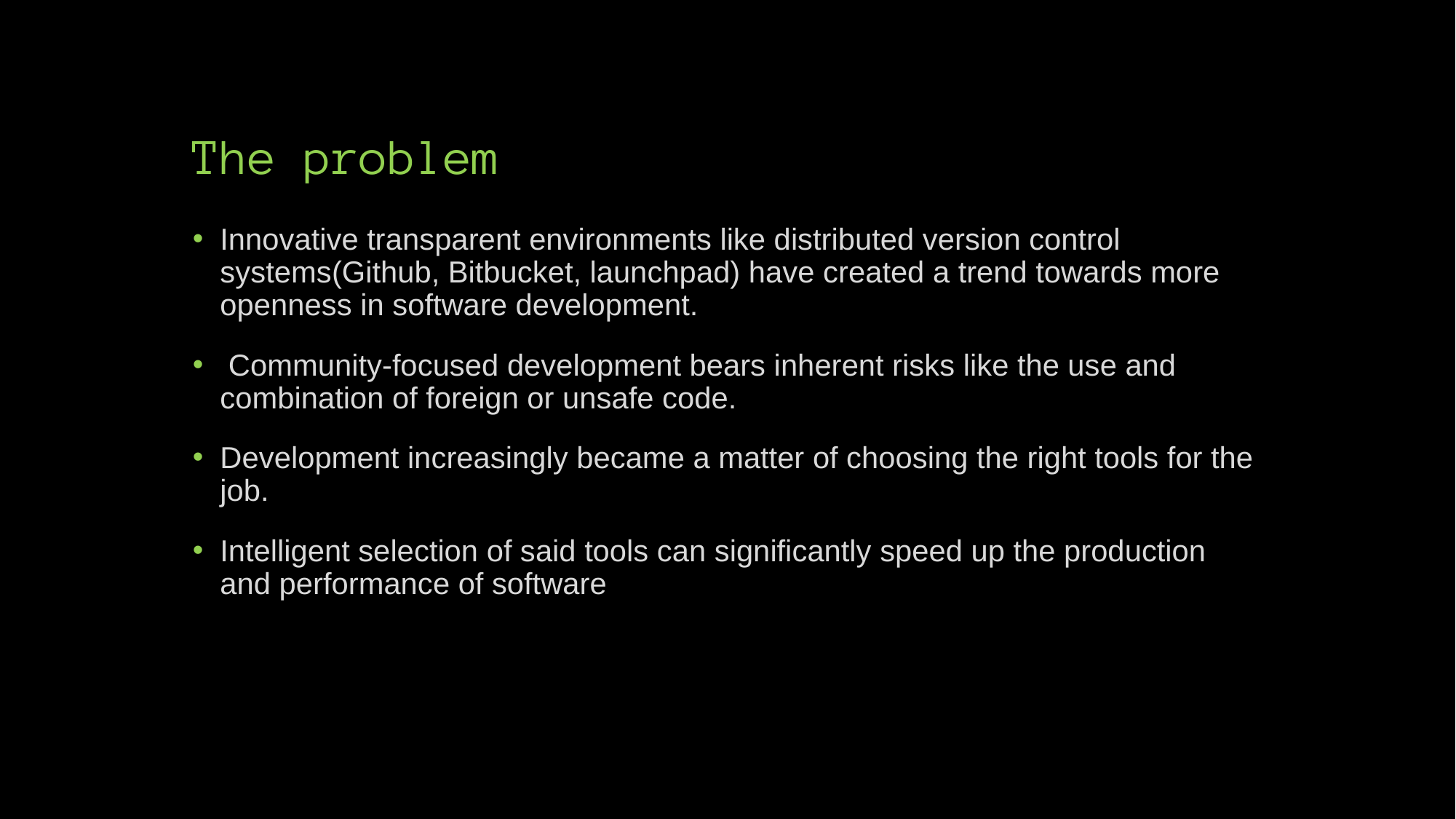

# The problem
Innovative transparent environments like distributed version control systems(Github, Bitbucket, launchpad) have created a trend towards more openness in software development.
 Community-focused development bears inherent risks like the use and combination of foreign or unsafe code.
Development increasingly became a matter of choosing the right tools for the job.
Intelligent selection of said tools can significantly speed up the production and performance of software